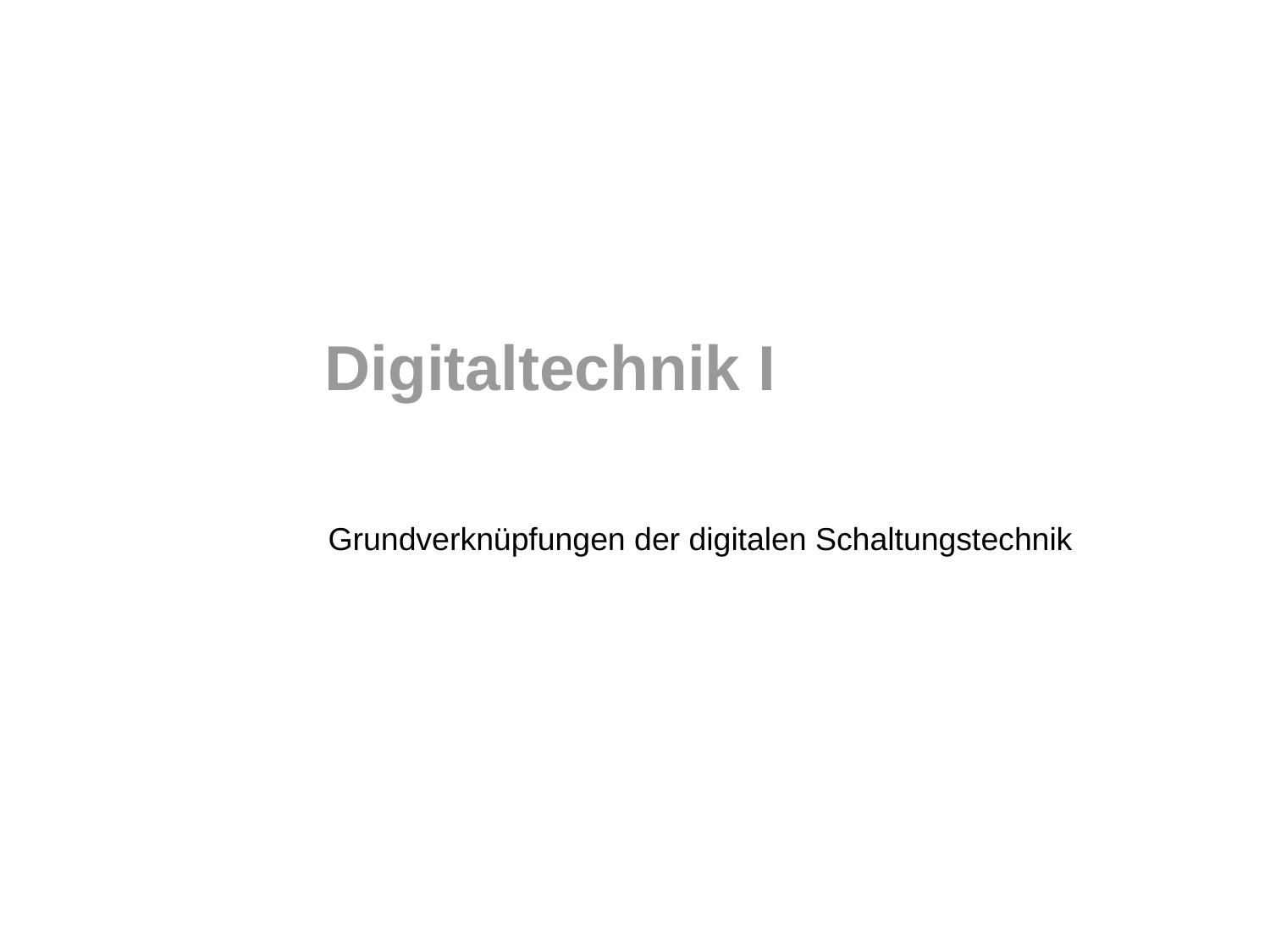

# Digitaltechnik I
Grundverknüpfungen der digitalen Schaltungstechnik